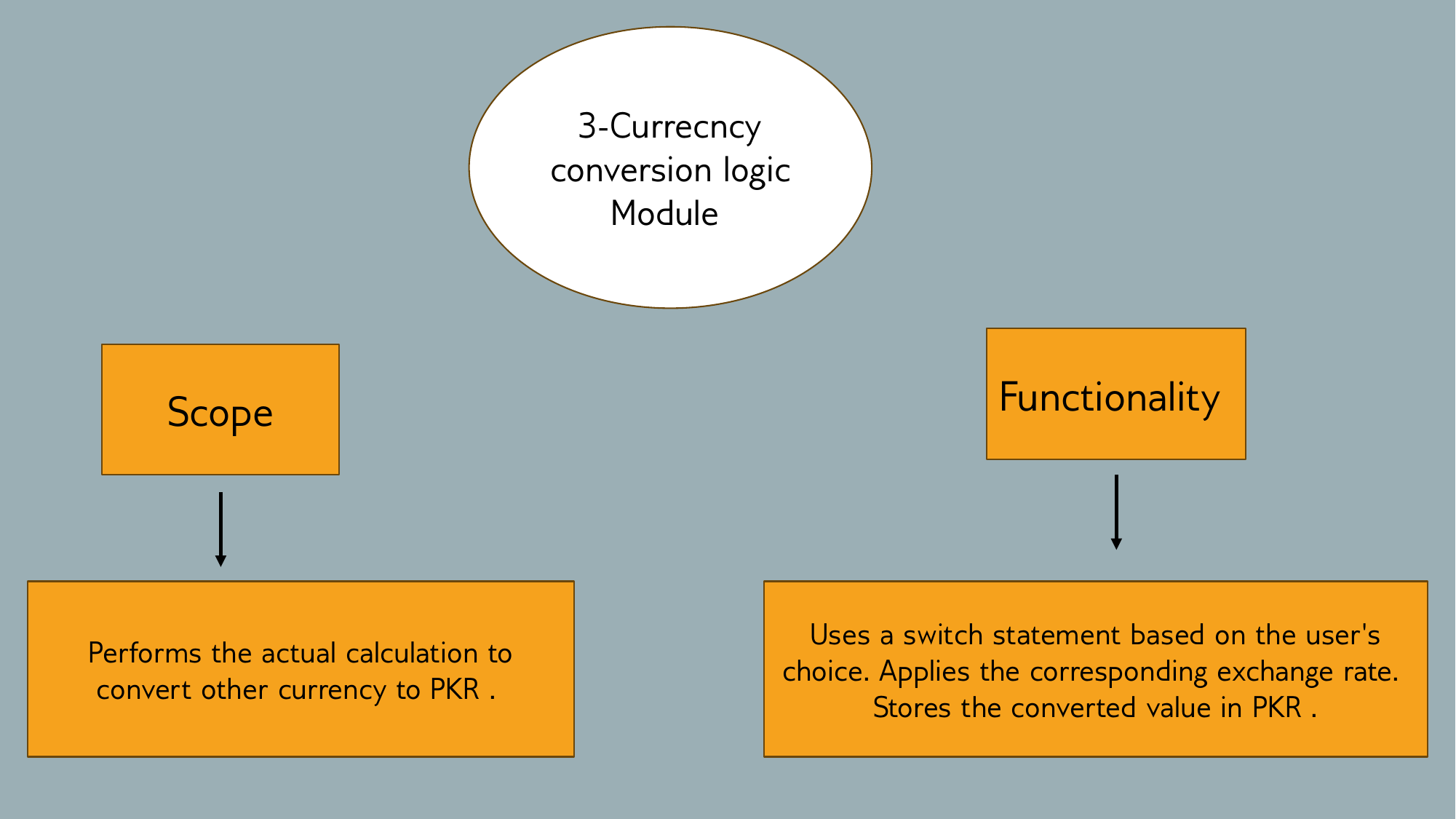

3-Currecncy conversion logic Module
Functionality
Scope
Performs the actual calculation to convert other currency to PKR .
Uses a switch statement based on the user's choice. Applies the corresponding exchange rate.
Stores the converted value in PKR .